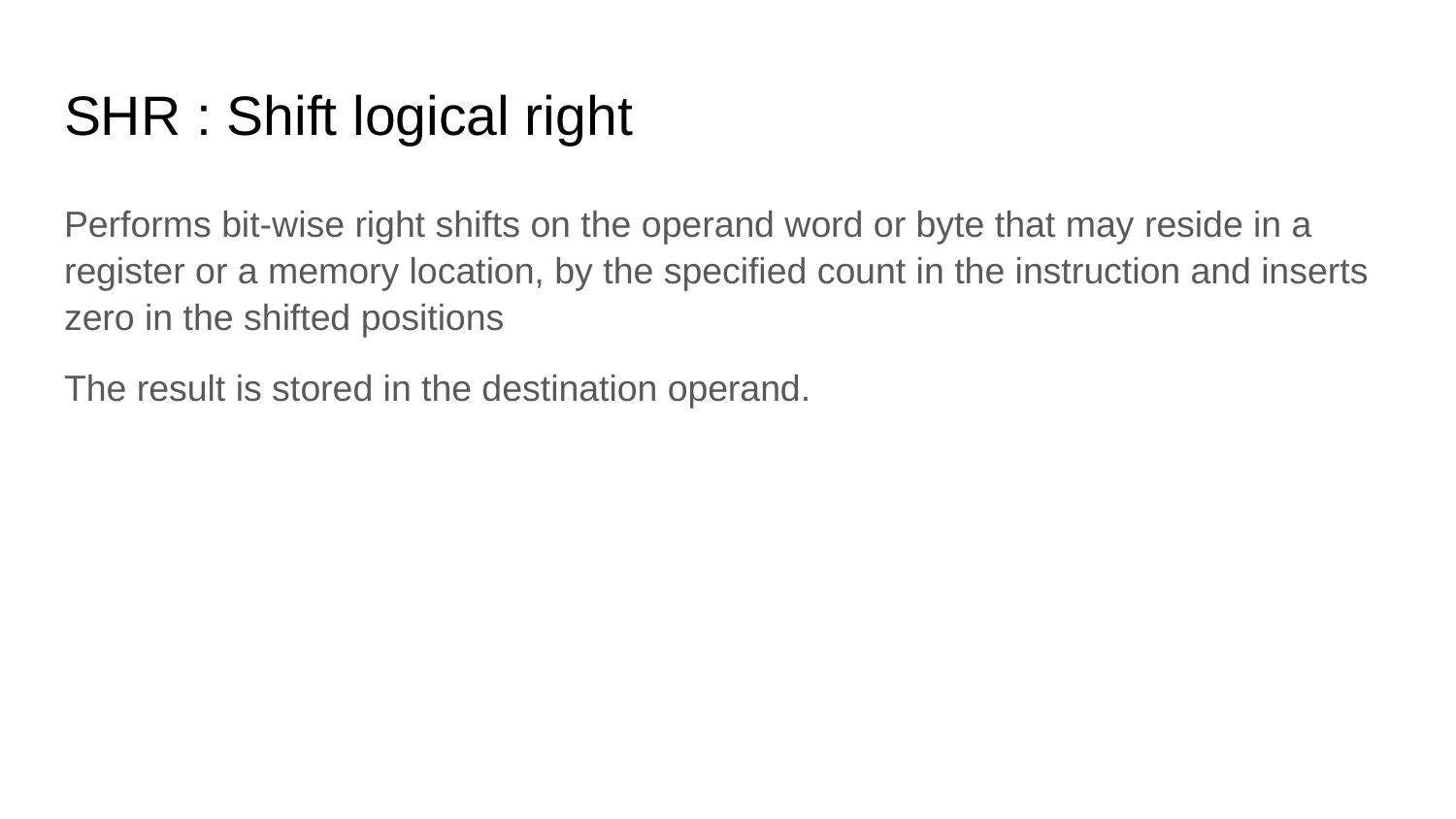

# SHR : Shift logical right
Performs bit-wise right shifts on the operand word or byte that may reside in a register or a memory location, by the specified count in the instruction and inserts zero in the shifted positions
The result is stored in the destination operand.